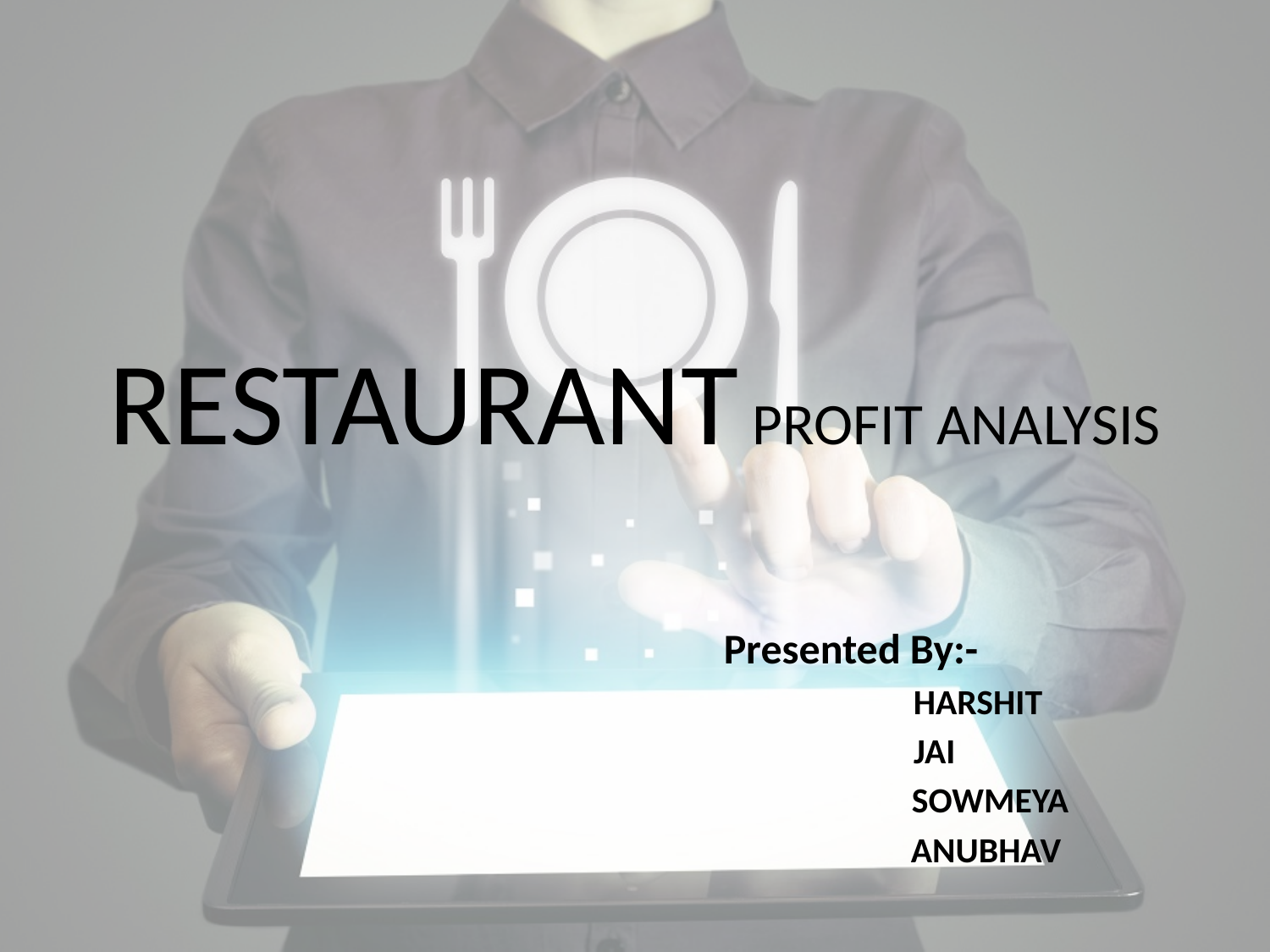

# RESTAURANT PROFIT ANALYSIS
Presented By:-
 	 	HARSHIT
            	     JAI
	  	   SOWMEYA
	 	  ANUBHAV